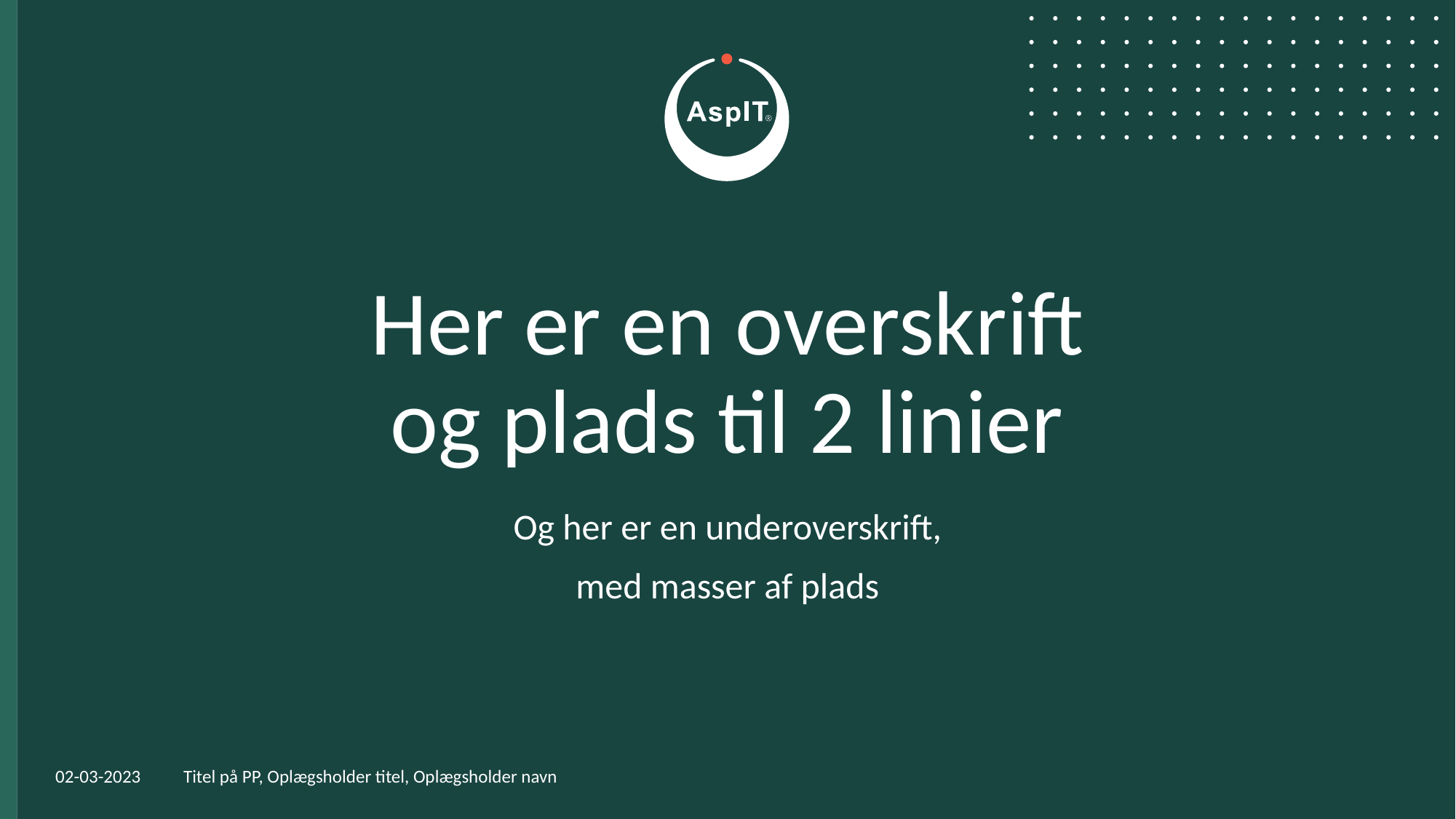

# Her er en overskrift og plads til 2 linier
Og her er en underoverskrift,
med masser af plads
Titel på PP, Oplægsholder titel, Oplægsholder navn
02-03-2023